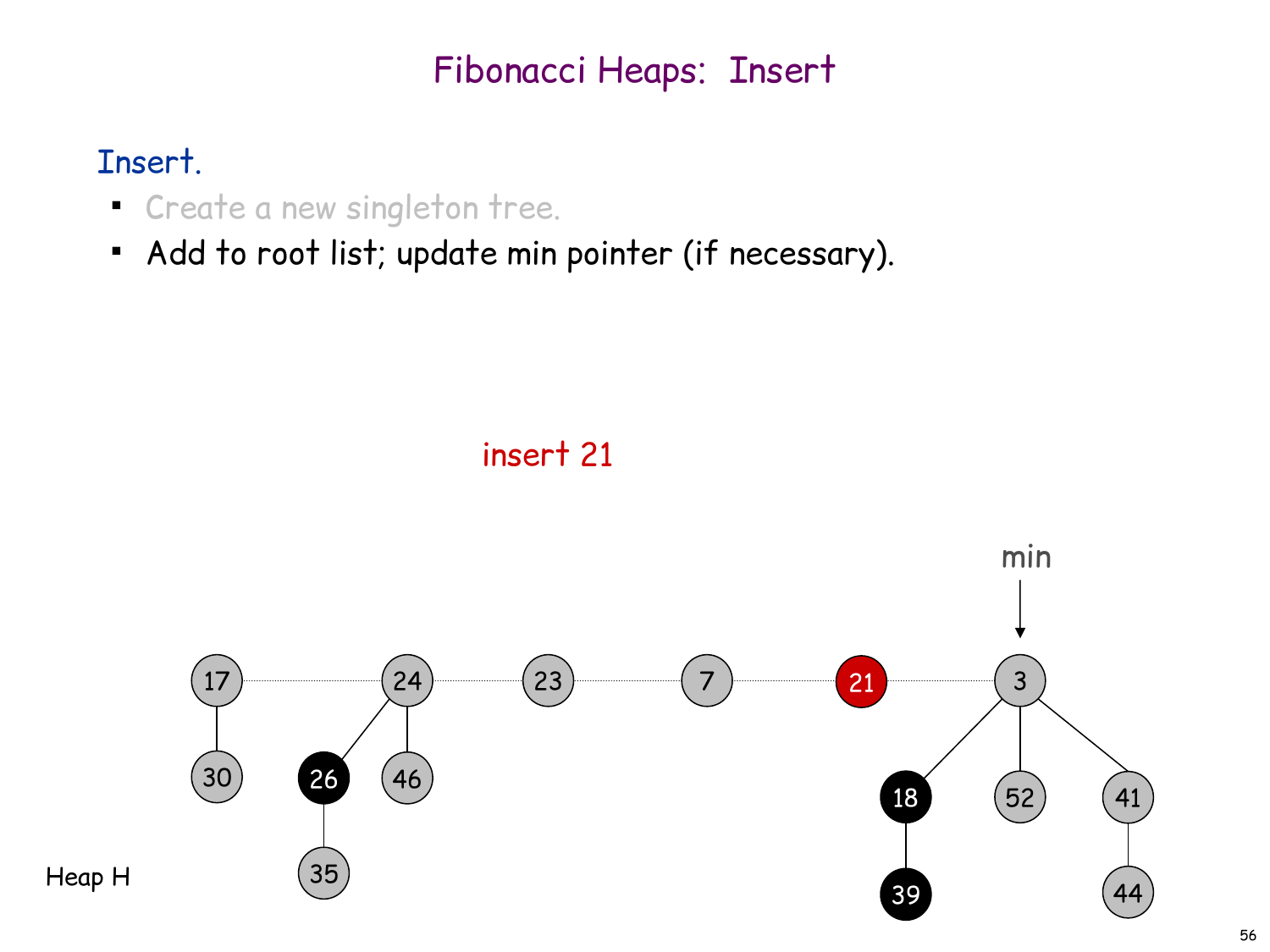

# Fibonacci Heaps:  Insert
Insert.
Create a new singleton tree.
Add to root list; update min pointer (if necessary).
insert 21
min

17
24
23
7
3
21
30
26
46
18
52
41
35
Heap H
44
39
56